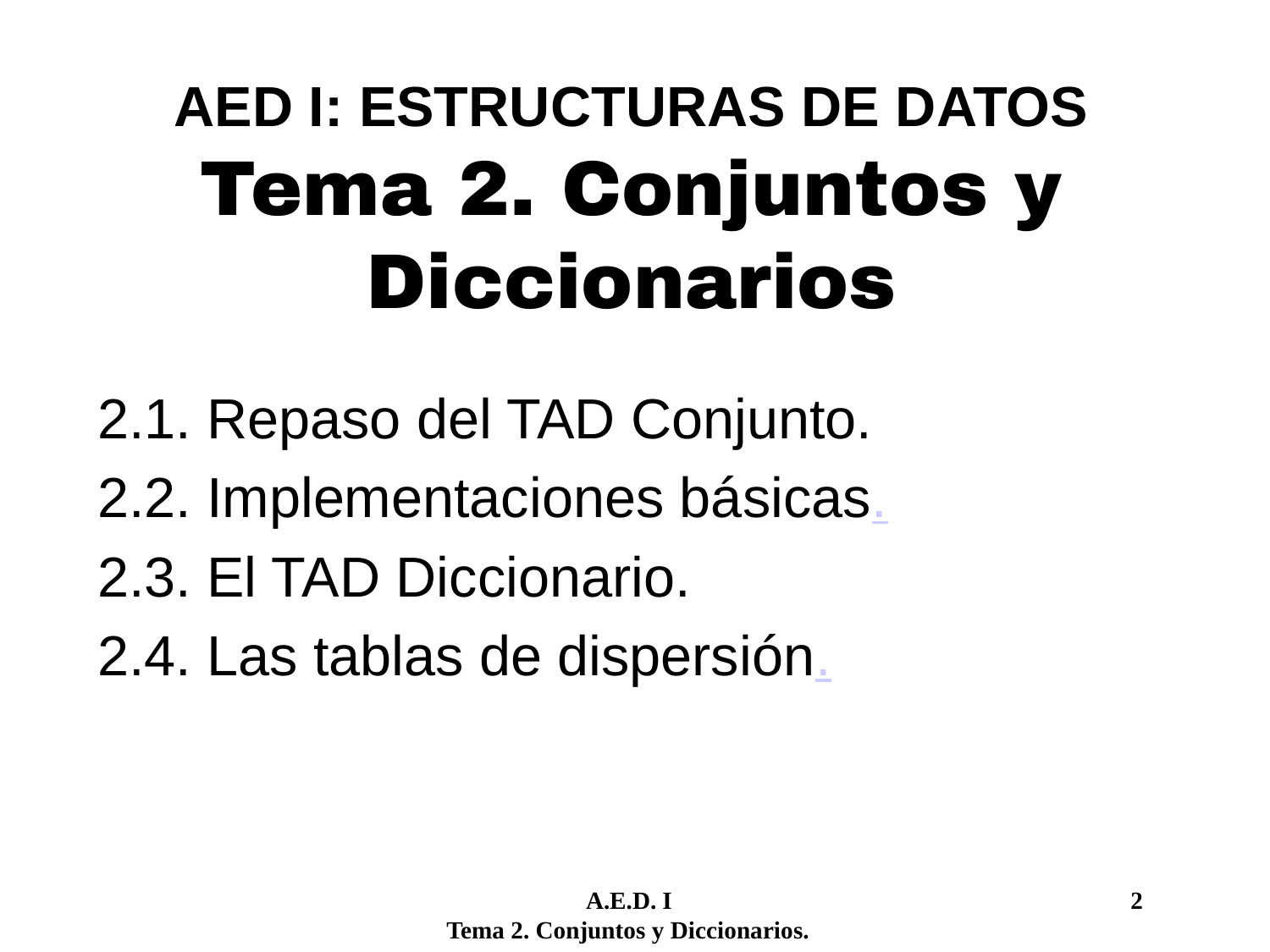

# AED I: ESTRUCTURAS DE DATOS Tema 2. Conjuntos y Diccionarios
2.1. Repaso del TAD Conjunto.
2.2. Implementaciones básicas.
2.3. El TAD Diccionario.
2.4. Las tablas de dispersión.
	  A.E.D. I				        2
Tema 2. Conjuntos y Diccionarios.